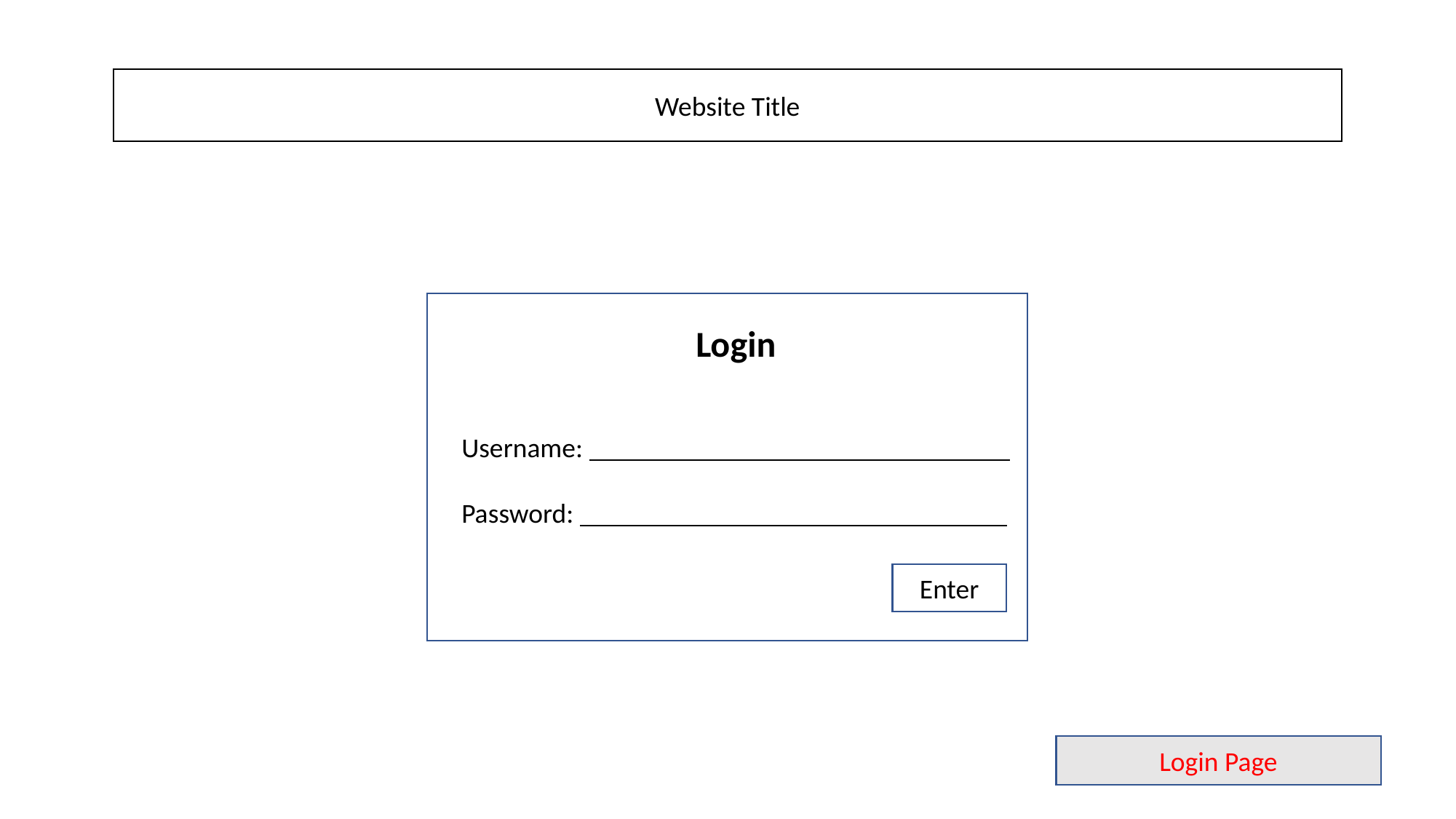

Website Title

Login

Username:

Password:
Enter
Login Page